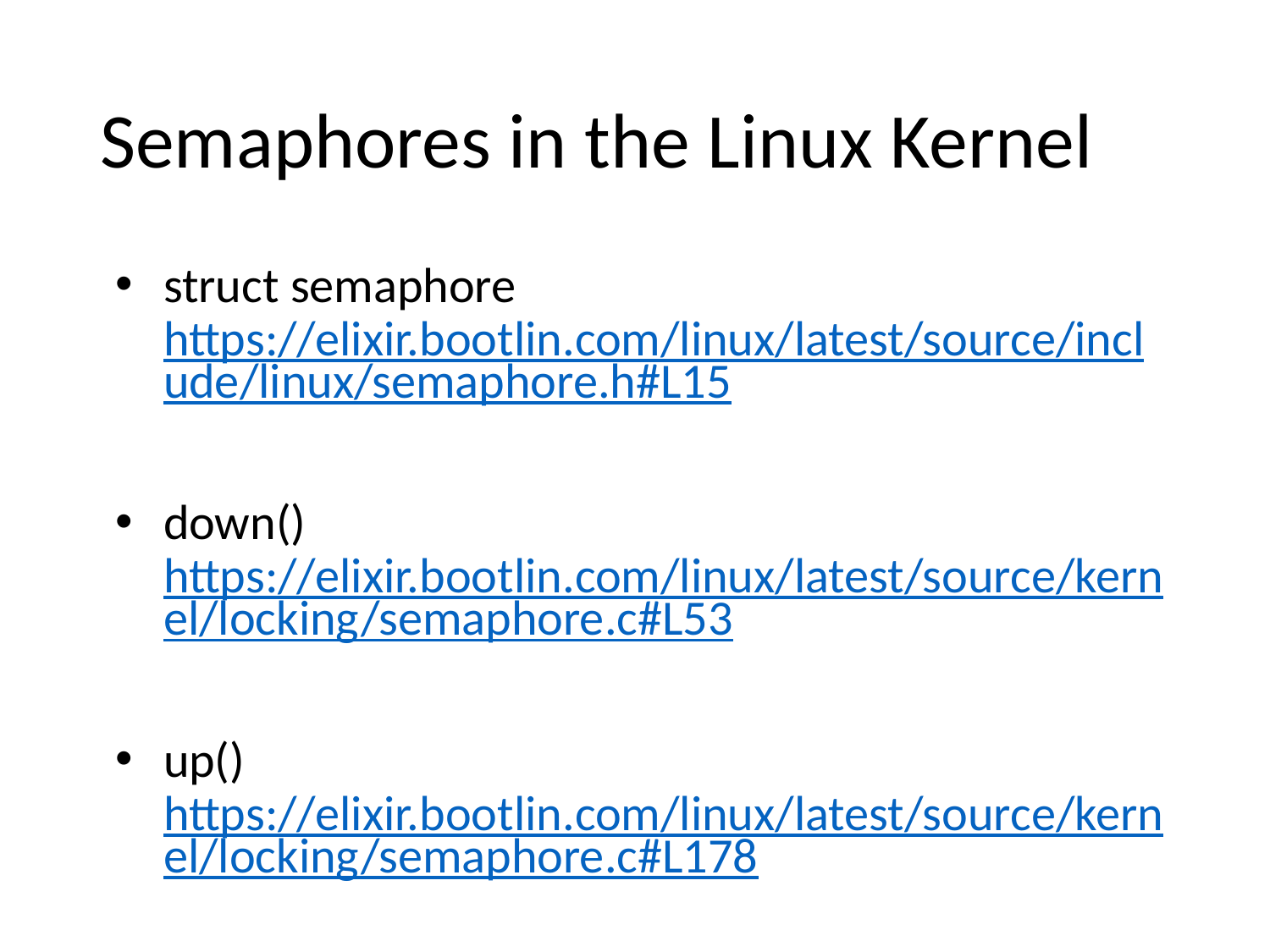

# Semaphores in the Linux Kernel
struct semaphore https://elixir.bootlin.com/linux/latest/source/include/linux/semaphore.h#L15

down() https://elixir.bootlin.com/linux/latest/source/kernel/locking/semaphore.c#L53

up() https://elixir.bootlin.com/linux/latest/source/kernel/locking/semaphore.c#L178